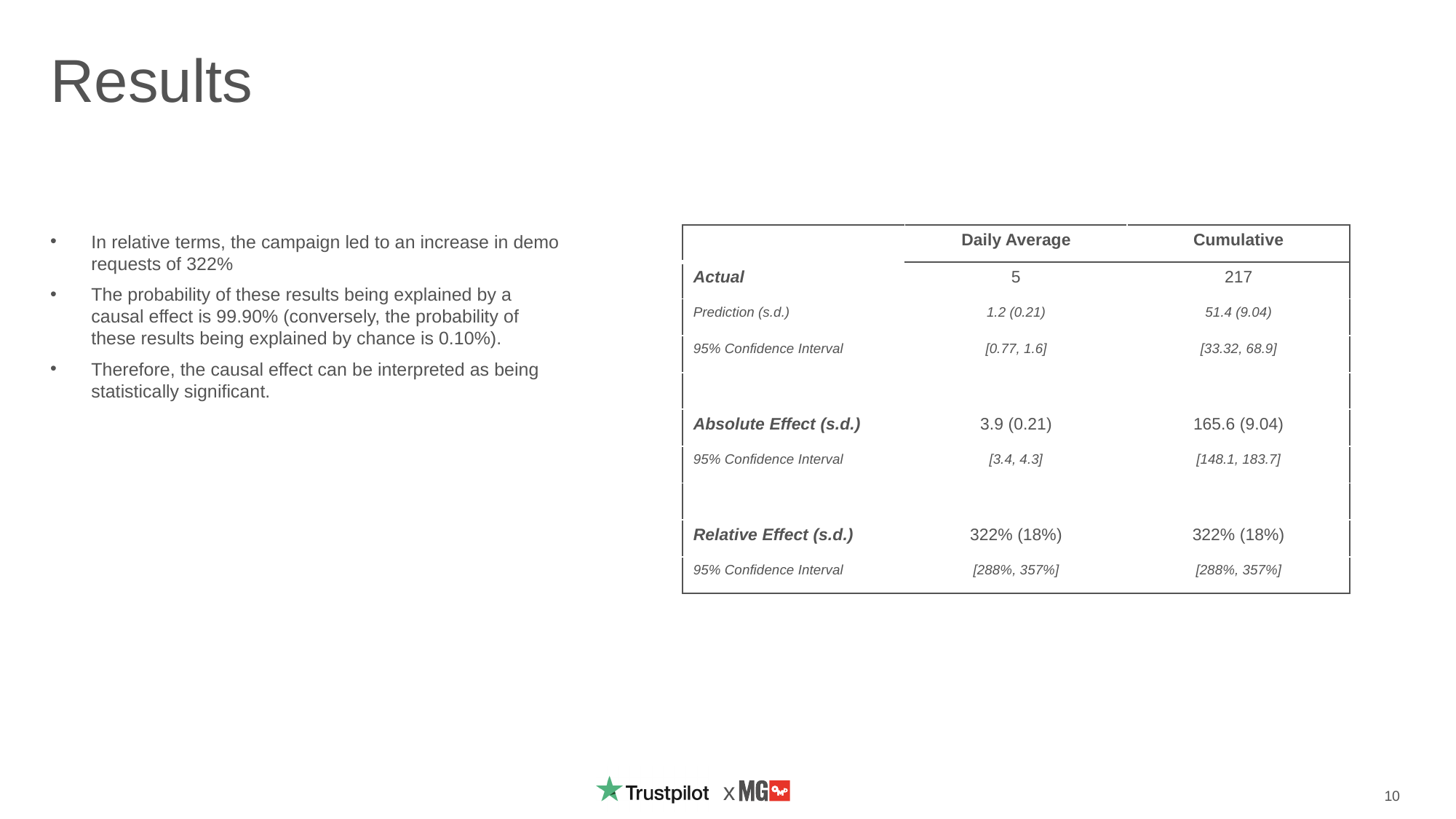

# Results
In relative terms, the campaign led to an increase in demo requests of 322%
The probability of these results being explained by a causal effect is 99.90% (conversely, the probability of these results being explained by chance is 0.10%).
Therefore, the causal effect can be interpreted as being statistically significant.

|  | Daily Average | Cumulative |
| --- | --- | --- |
| Actual | 5 | 217 |
| Prediction (s.d.) | 1.2 (0.21) | 51.4 (9.04) |
| 95% Confidence Interval | [0.77, 1.6] | [33.32, 68.9] |
|  |  |  |
| Absolute Effect (s.d.) | 3.9 (0.21) | 165.6 (9.04) |
| 95% Confidence Interval | [3.4, 4.3] | [148.1, 183.7] |
|  |  |  |
| Relative Effect (s.d.) | 322% (18%) | 322% (18%) |
| 95% Confidence Interval | [288%, 357%] | [288%, 357%] |

10